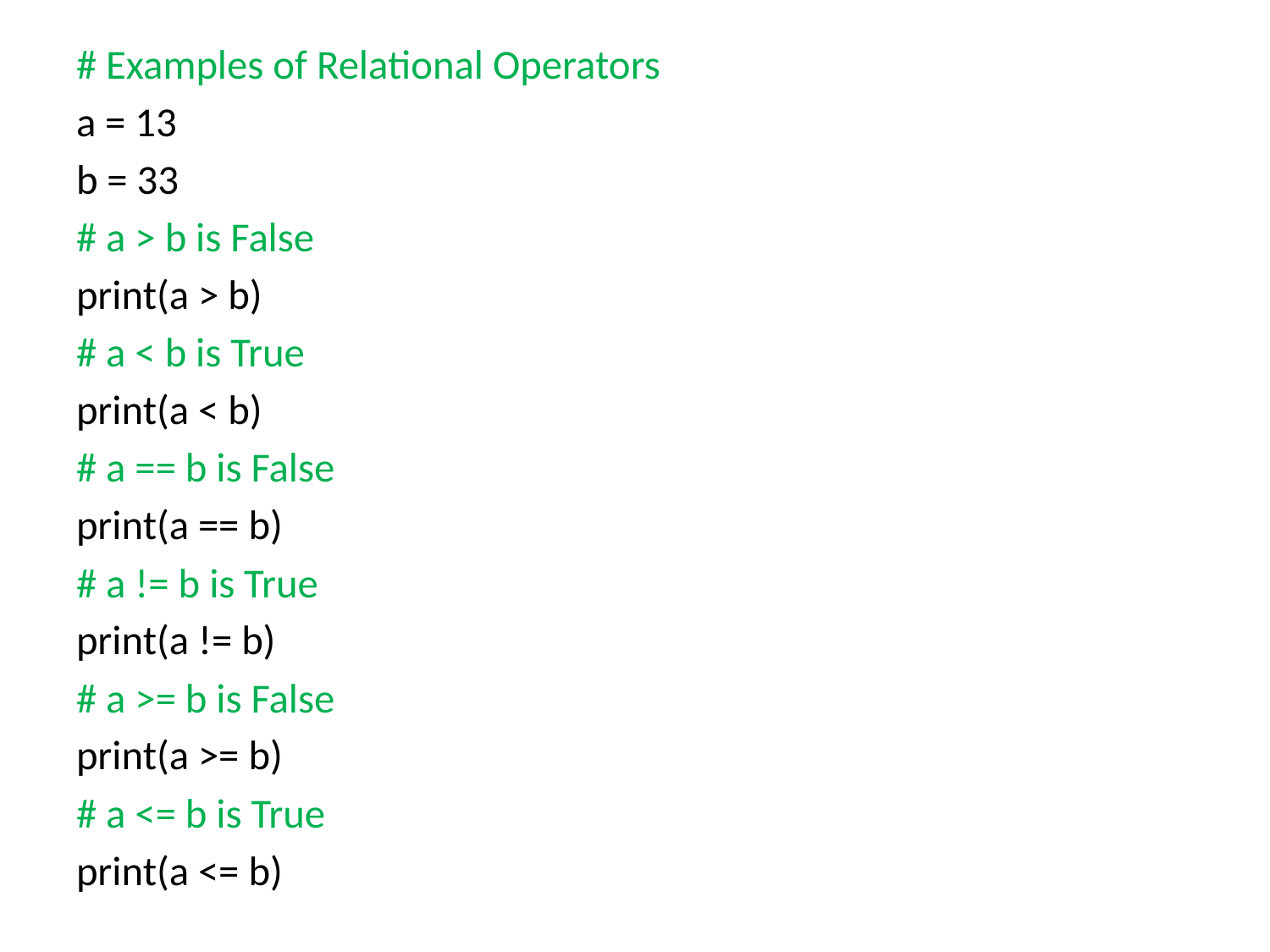

# Examples of Relational Operators
a = 13
b = 33
# a > b is False
print(a > b)
# a < b is True
print(a < b)
# a == b is False
print(a == b)
# a != b is True
print(a != b)
# a >= b is False
print(a >= b)
# a <= b is True
print(a <= b)

#